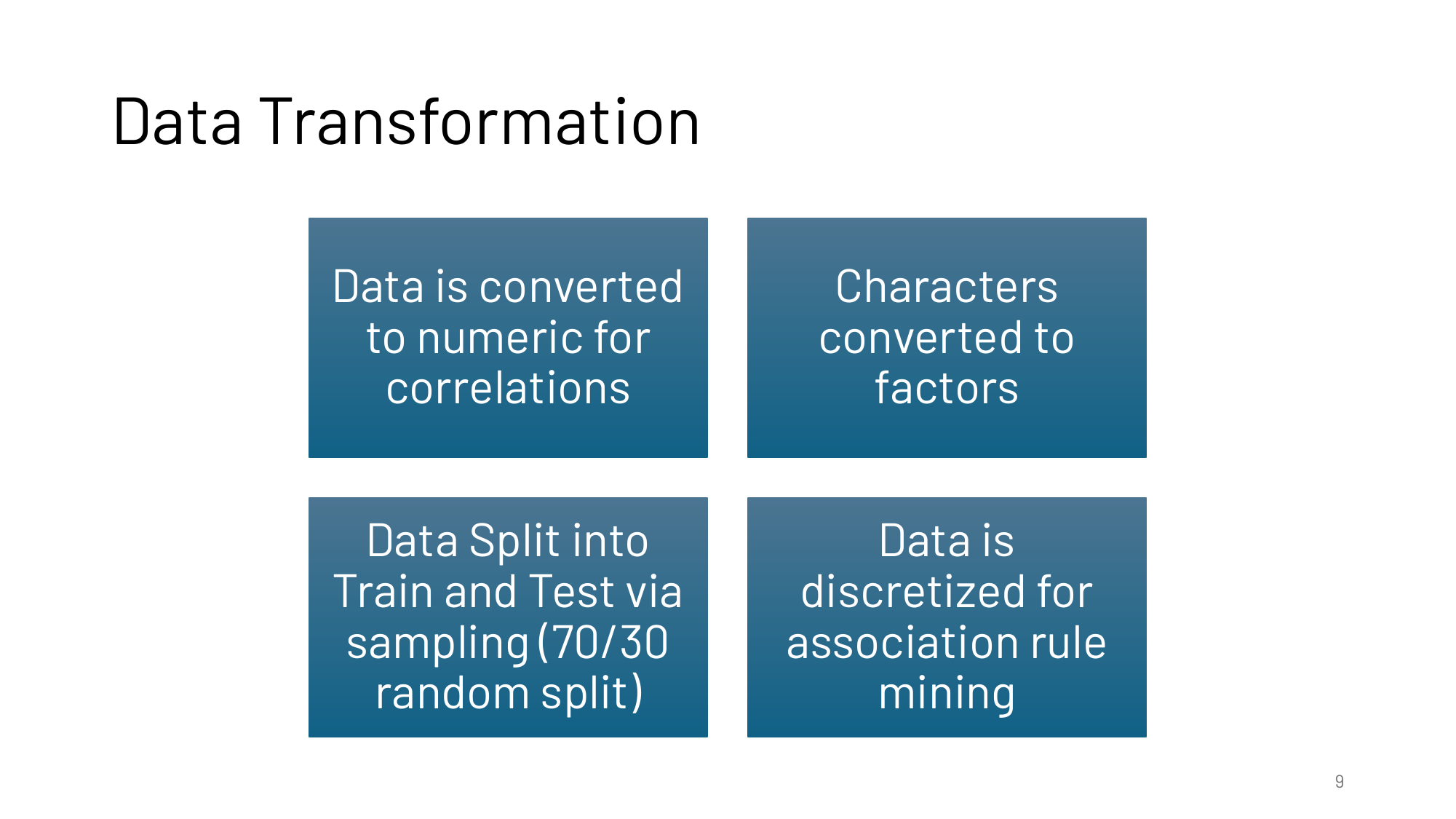

# Data Transformation
Data is converted to numeric for correlations
Characters converted to factors
Data Split into Train and Test via sampling (70/30 random split)
Data is discretized for association rule mining
9